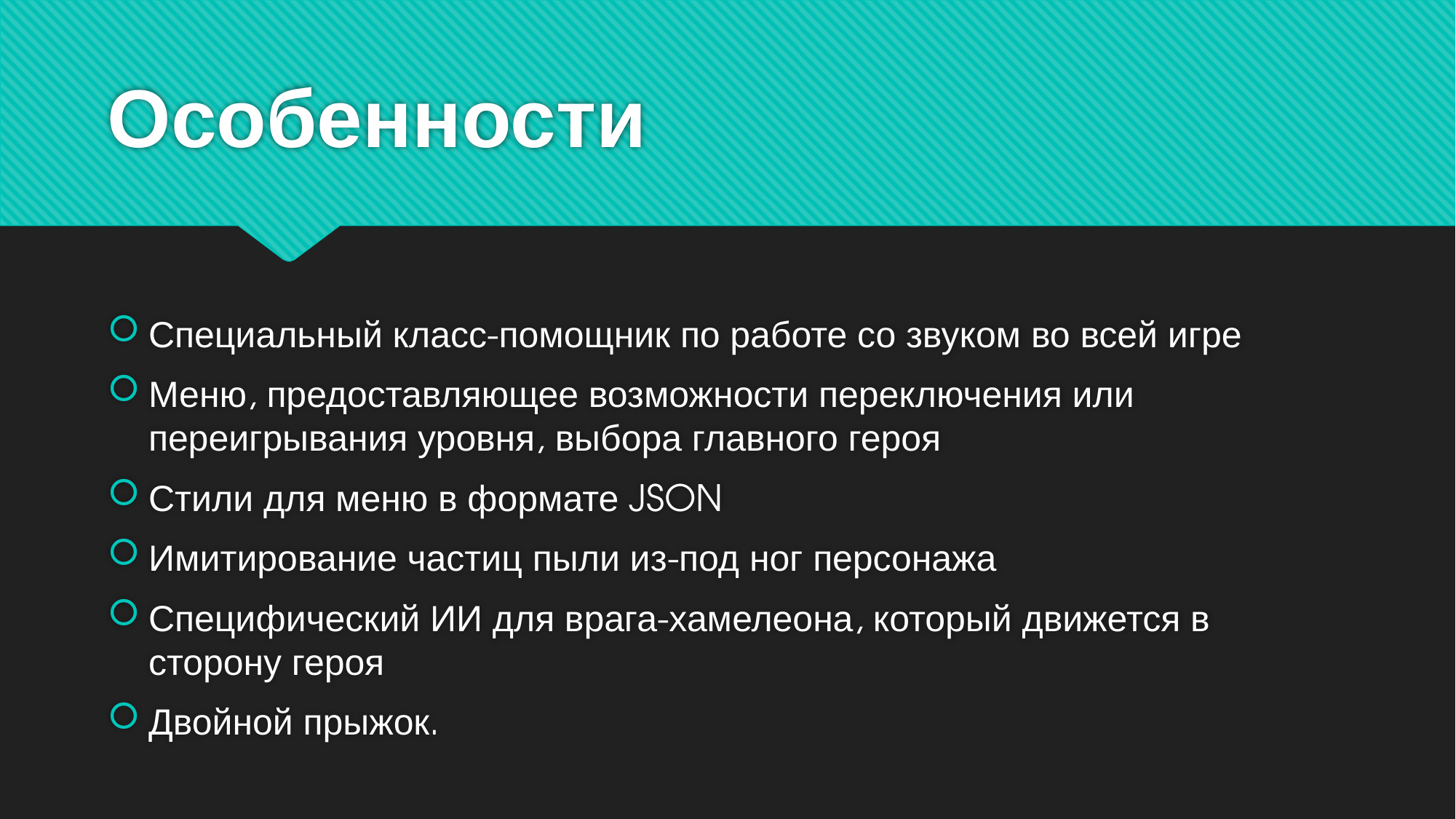

# Особенности
Специальный класс-помощник по работе со звуком во всей игре
Меню, предоставляющее возможности переключения или переигрывания уровня, выбора главного героя
Стили для меню в формате JSON
Имитирование частиц пыли из-под ног персонажа
Специфический ИИ для врага-хамелеона, который движется в сторону героя
Двойной прыжок.